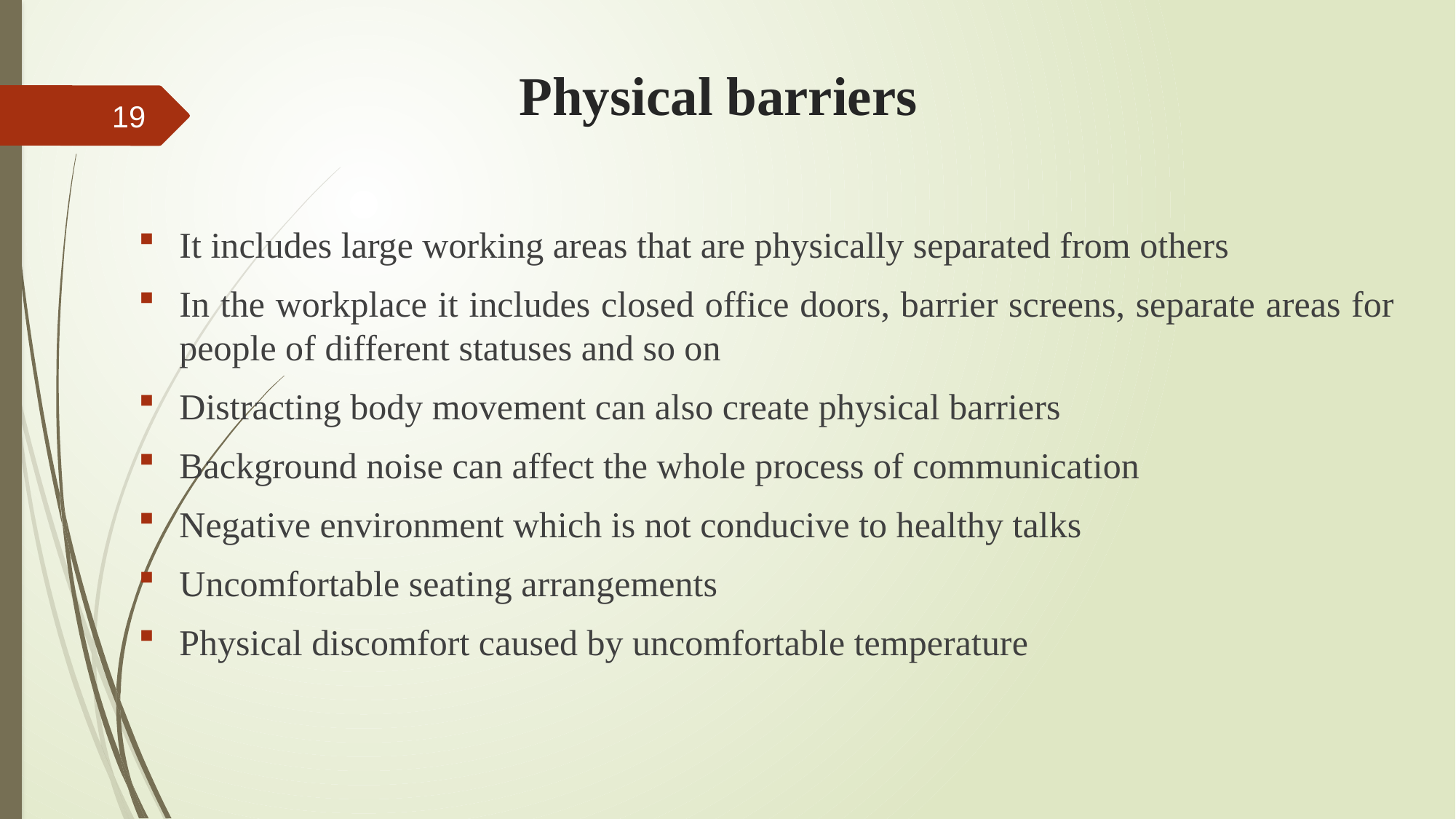

# Physical barriers
19
It includes large working areas that are physically separated from others
In the workplace it includes closed office doors, barrier screens, separate areas for people of different statuses and so on
Distracting body movement can also create physical barriers
Background noise can affect the whole process of communication
Negative environment which is not conducive to healthy talks
Uncomfortable seating arrangements
Physical discomfort caused by uncomfortable temperature